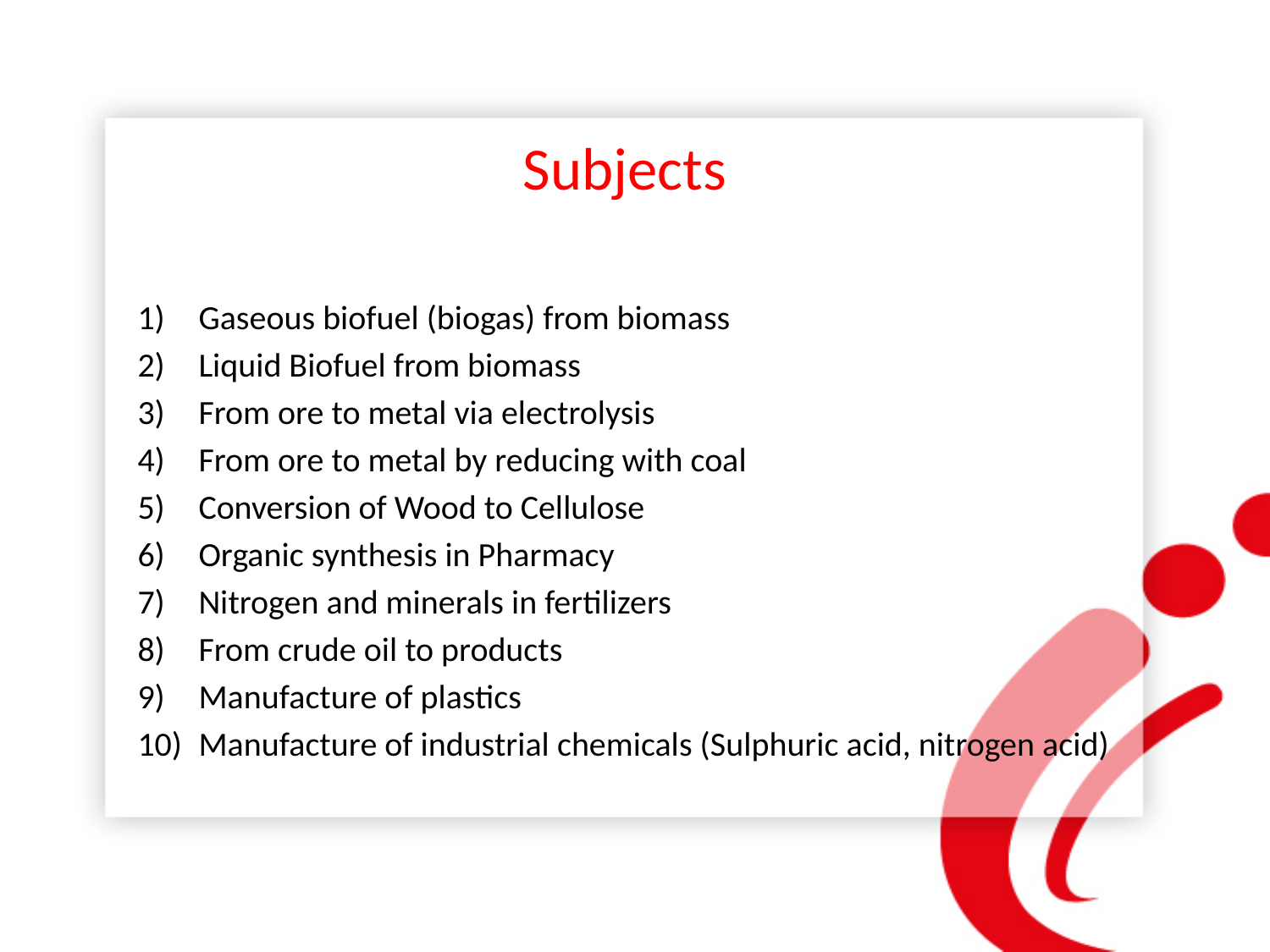

# Subjects

Gaseous biofuel (biogas) from biomass
Liquid Biofuel from biomass
From ore to metal via electrolysis
From ore to metal by reducing with coal
Conversion of Wood to Cellulose
Organic synthesis in Pharmacy
Nitrogen and minerals in fertilizers
From crude oil to products
Manufacture of plastics
Manufacture of industrial chemicals (Sulphuric acid, nitrogen acid)